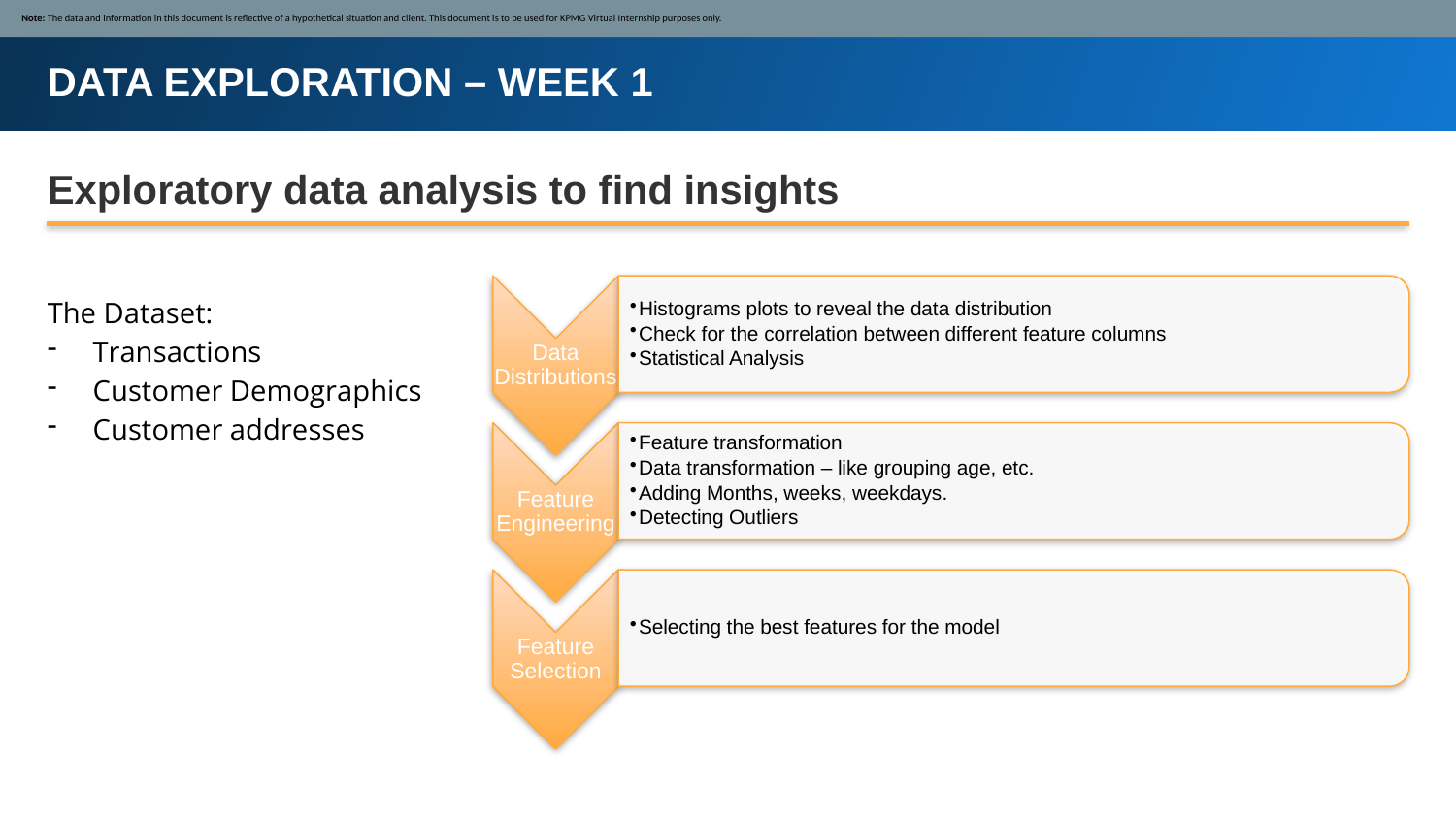

Note: The data and information in this document is reflective of a hypothetical situation and client. This document is to be used for KPMG Virtual Internship purposes only.
DATA EXPLORATION – WEEK 1
Exploratory data analysis to find insights
The Dataset:
Transactions
Customer Demographics
Customer addresses
Data Distributions
Histograms plots to reveal the data distribution
Check for the correlation between different feature columns
Statistical Analysis
Feature Engineering
Feature transformation
Data transformation – like grouping age, etc.
Adding Months, weeks, weekdays.
Detecting Outliers
Feature Selection
Selecting the best features for the model